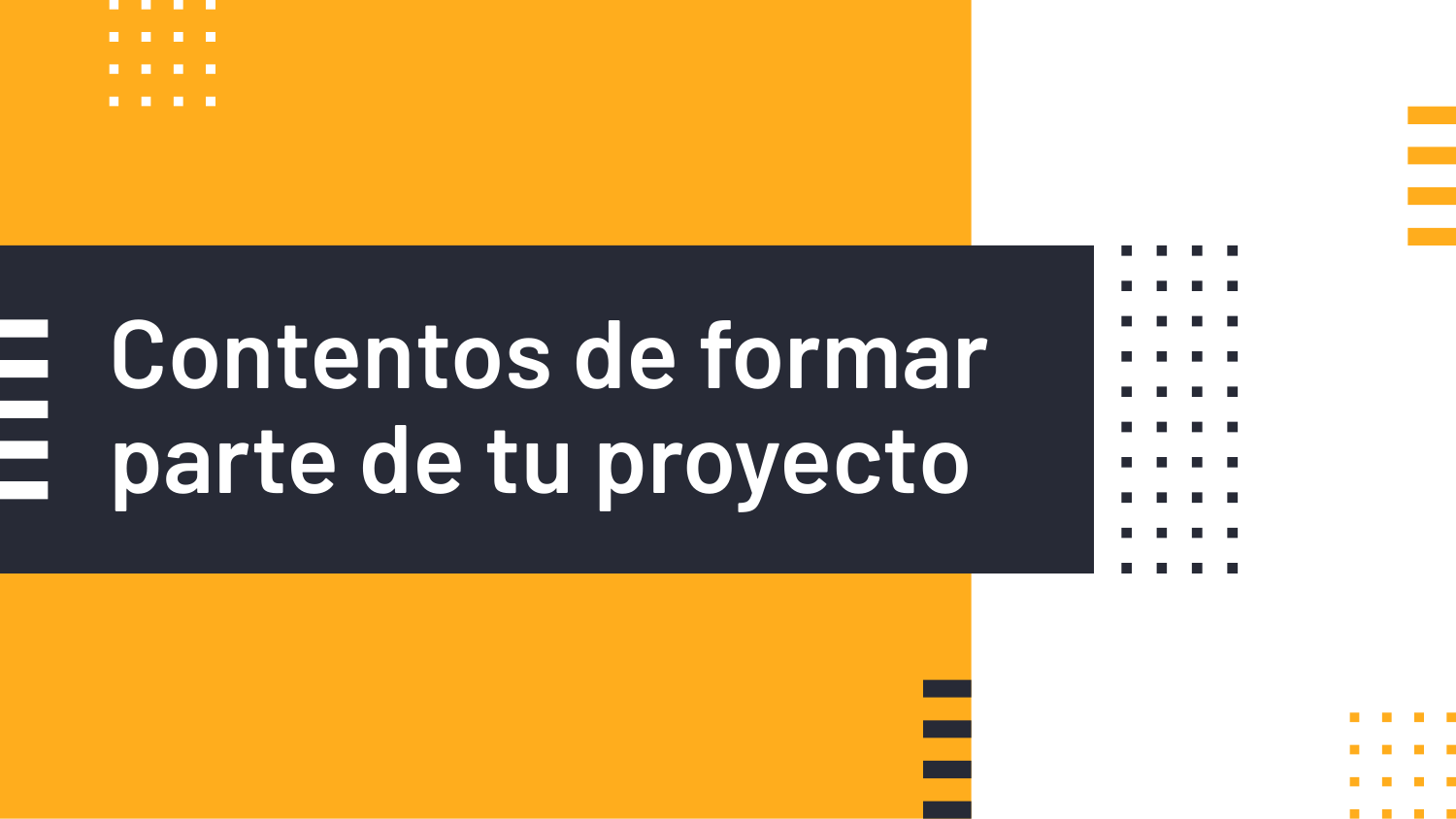

# Contentos de formar parte de tu proyecto